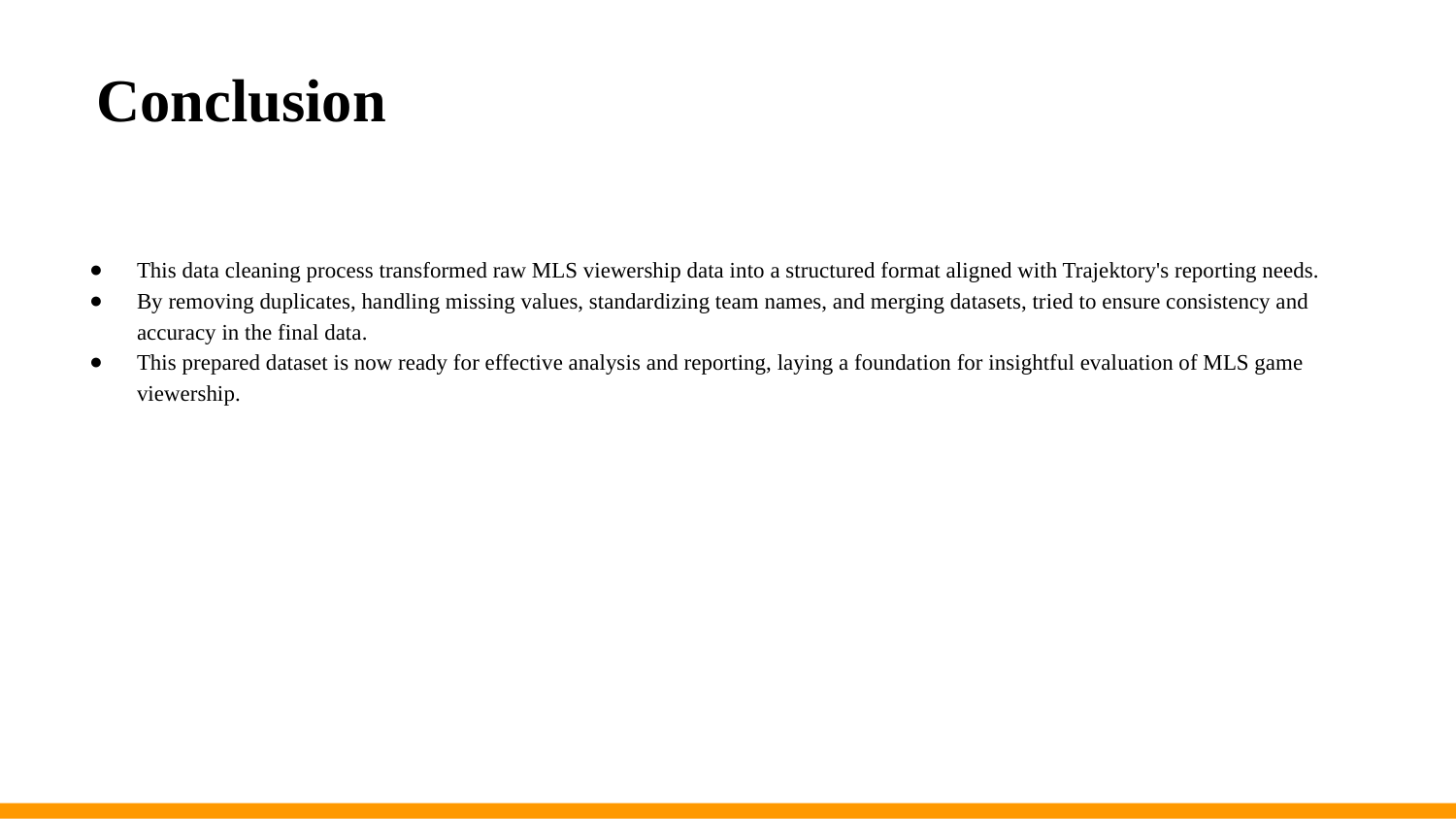

Conclusion
# This data cleaning process transformed raw MLS viewership data into a structured format aligned with Trajektory's reporting needs.
By removing duplicates, handling missing values, standardizing team names, and merging datasets, tried to ensure consistency and accuracy in the final data.
This prepared dataset is now ready for effective analysis and reporting, laying a foundation for insightful evaluation of MLS game viewership.